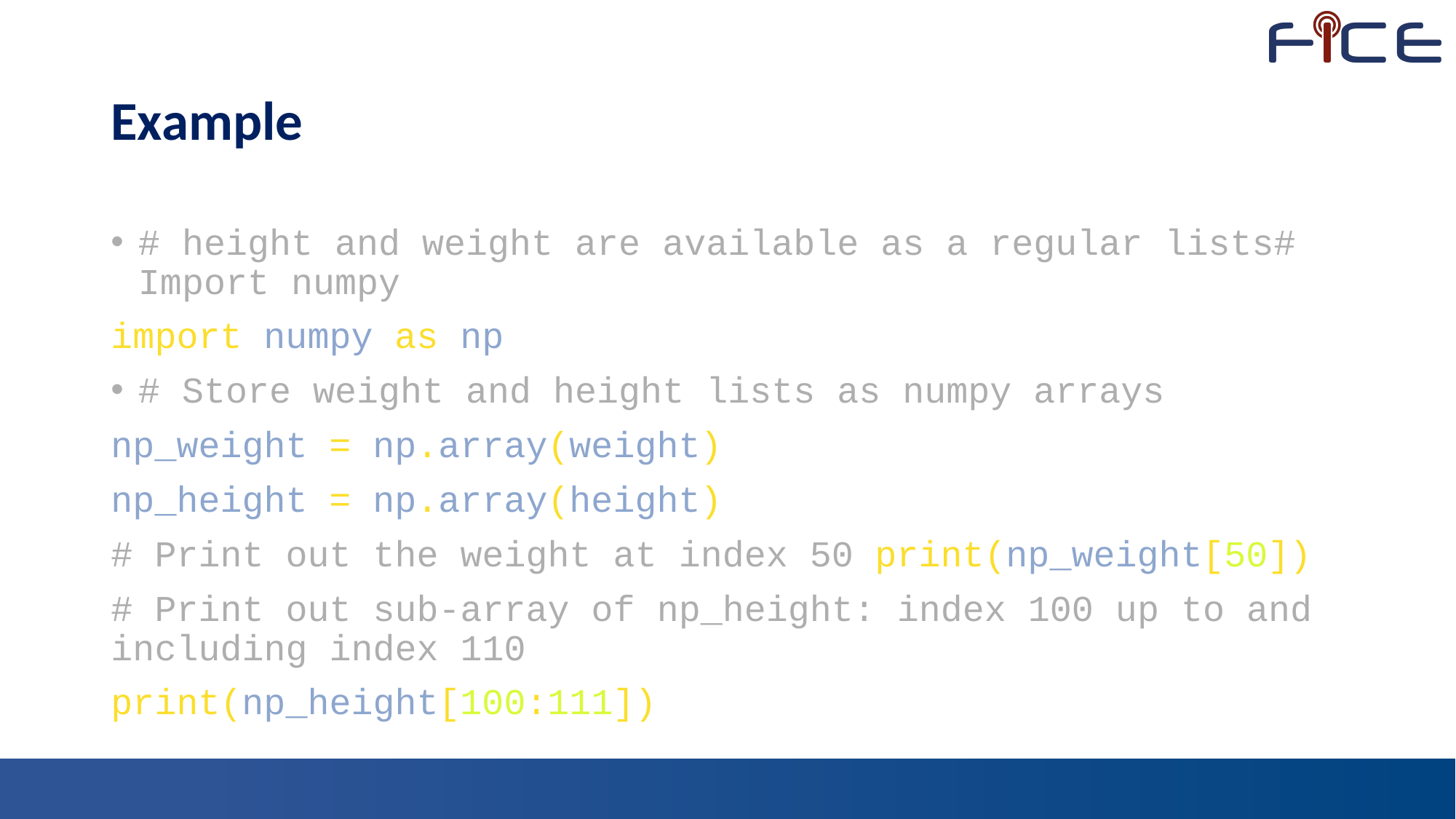

# Example
# height and weight are available as a regular lists# Import numpy
import numpy as np
# Store weight and height lists as numpy arrays
np_weight = np.array(weight)
np_height = np.array(height)
# Print out the weight at index 50 print(np_weight[50])
# Print out sub-array of np_height: index 100 up to and including index 110
print(np_height[100:111])